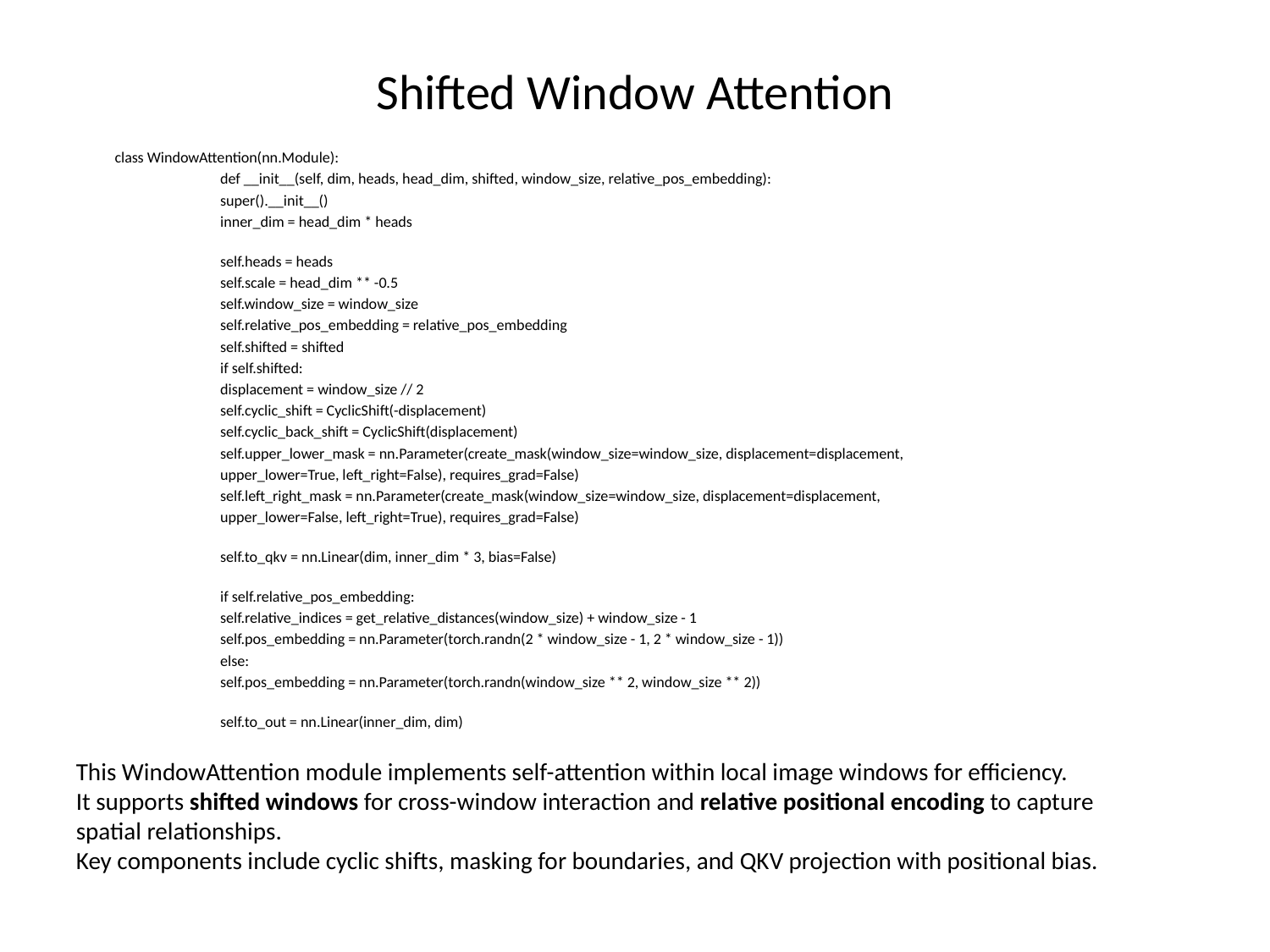

# Shifted Window Attention
class WindowAttention(nn.Module):
	def __init__(self, dim, heads, head_dim, shifted, window_size, relative_pos_embedding):
		super().__init__()
		inner_dim = head_dim * heads
		self.heads = heads
		self.scale = head_dim ** -0.5
		self.window_size = window_size
		self.relative_pos_embedding = relative_pos_embedding
		self.shifted = shifted
		if self.shifted:
			displacement = window_size // 2
			self.cyclic_shift = CyclicShift(-displacement)
			self.cyclic_back_shift = CyclicShift(displacement)
			self.upper_lower_mask = nn.Parameter(create_mask(window_size=window_size, displacement=displacement,
			upper_lower=True, left_right=False), requires_grad=False)
			self.left_right_mask = nn.Parameter(create_mask(window_size=window_size, displacement=displacement,
			upper_lower=False, left_right=True), requires_grad=False)
		self.to_qkv = nn.Linear(dim, inner_dim * 3, bias=False)
		if self.relative_pos_embedding:
			self.relative_indices = get_relative_distances(window_size) + window_size - 1
			self.pos_embedding = nn.Parameter(torch.randn(2 * window_size - 1, 2 * window_size - 1))
		else:
			self.pos_embedding = nn.Parameter(torch.randn(window_size ** 2, window_size ** 2))
		self.to_out = nn.Linear(inner_dim, dim)

This WindowAttention module implements self-attention within local image windows for efficiency.
It supports shifted windows for cross-window interaction and relative positional encoding to capture spatial relationships.
Key components include cyclic shifts, masking for boundaries, and QKV projection with positional bias.